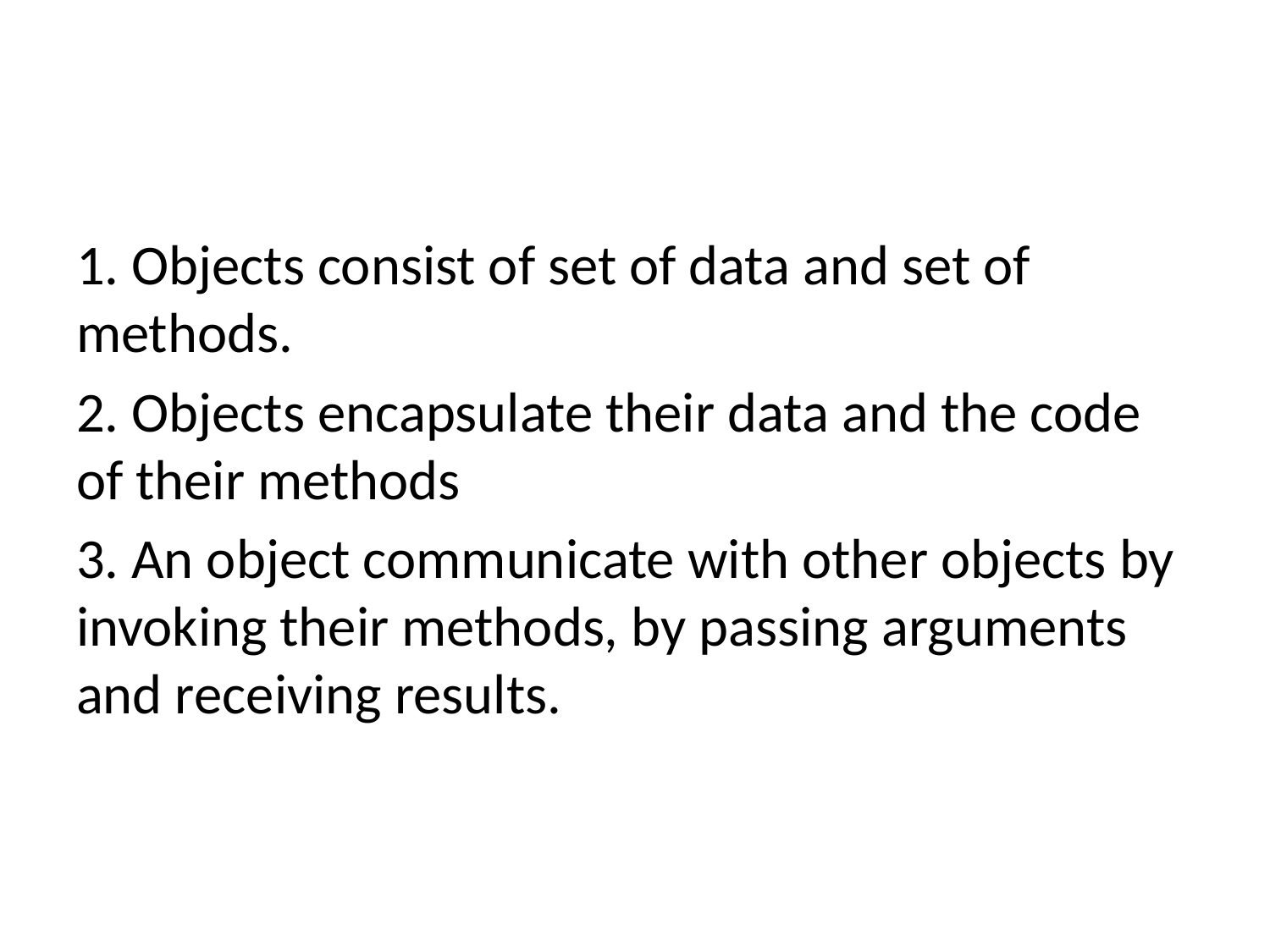

1. Objects consist of set of data and set of methods.
2. Objects encapsulate their data and the code of their methods
3. An object communicate with other objects by invoking their methods, by passing arguments and receiving results.